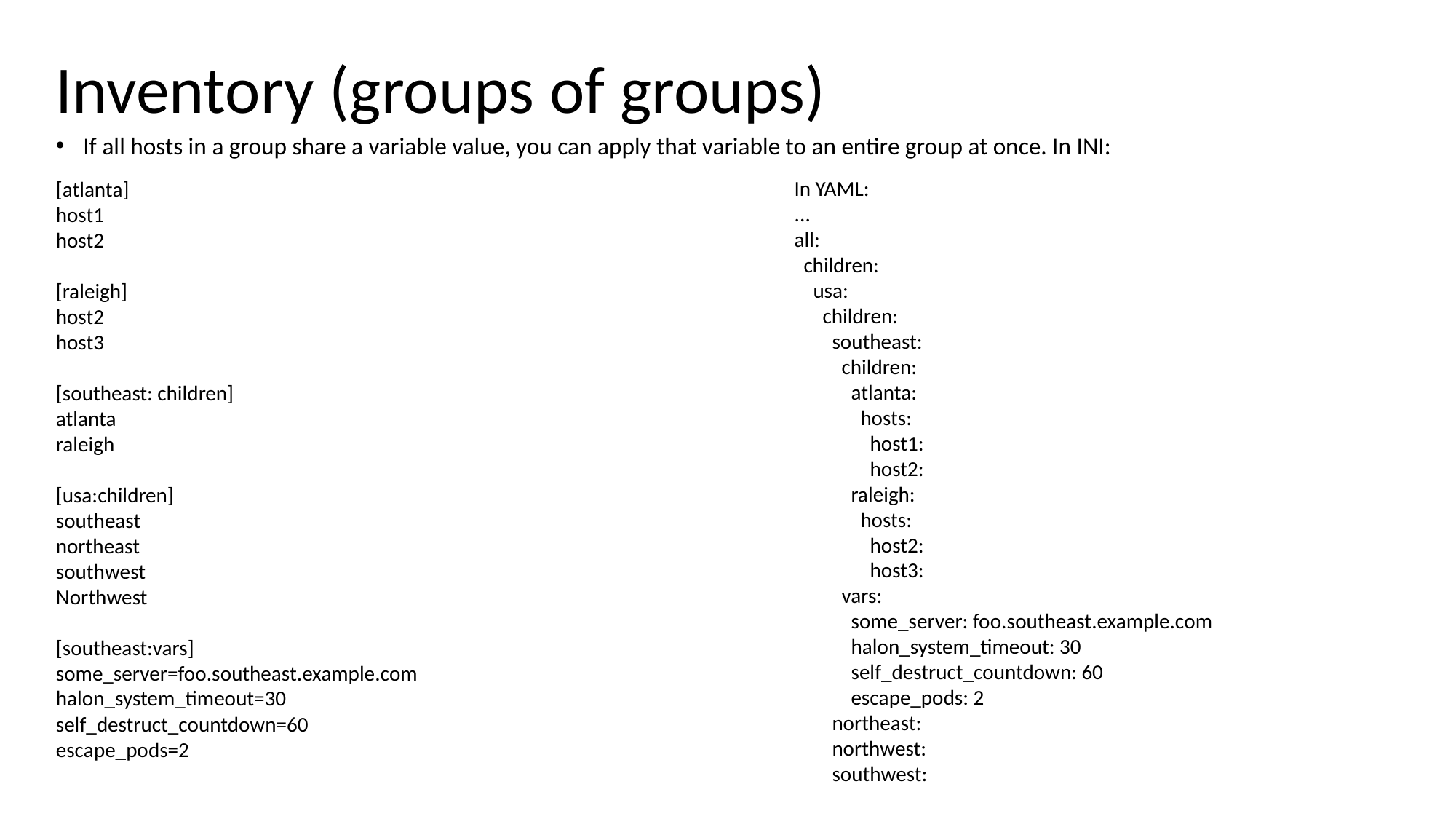

# Inventory (groups of groups)
If all hosts in a group share a variable value, you can apply that variable to an entire group at once. In INI:
In YAML:
...
all:
  children:
    usa:
      children:
        southeast:
          children:
            atlanta:
              hosts:
                host1:
                host2:
            raleigh:
              hosts:
                host2:
                host3:
          vars:
            some_server: foo.southeast.example.com
            halon_system_timeout: 30
            self_destruct_countdown: 60
            escape_pods: 2
        northeast:
        northwest:
        southwest:
[atlanta]
host1
host2

[raleigh]
host2
host3

[southeast: children]
atlanta
raleigh

[usa:children]
southeast
northeast
southwest
Northwest

[southeast:vars]
some_server=foo.southeast.example.com
halon_system_timeout=30
self_destruct_countdown=60
escape_pods=2